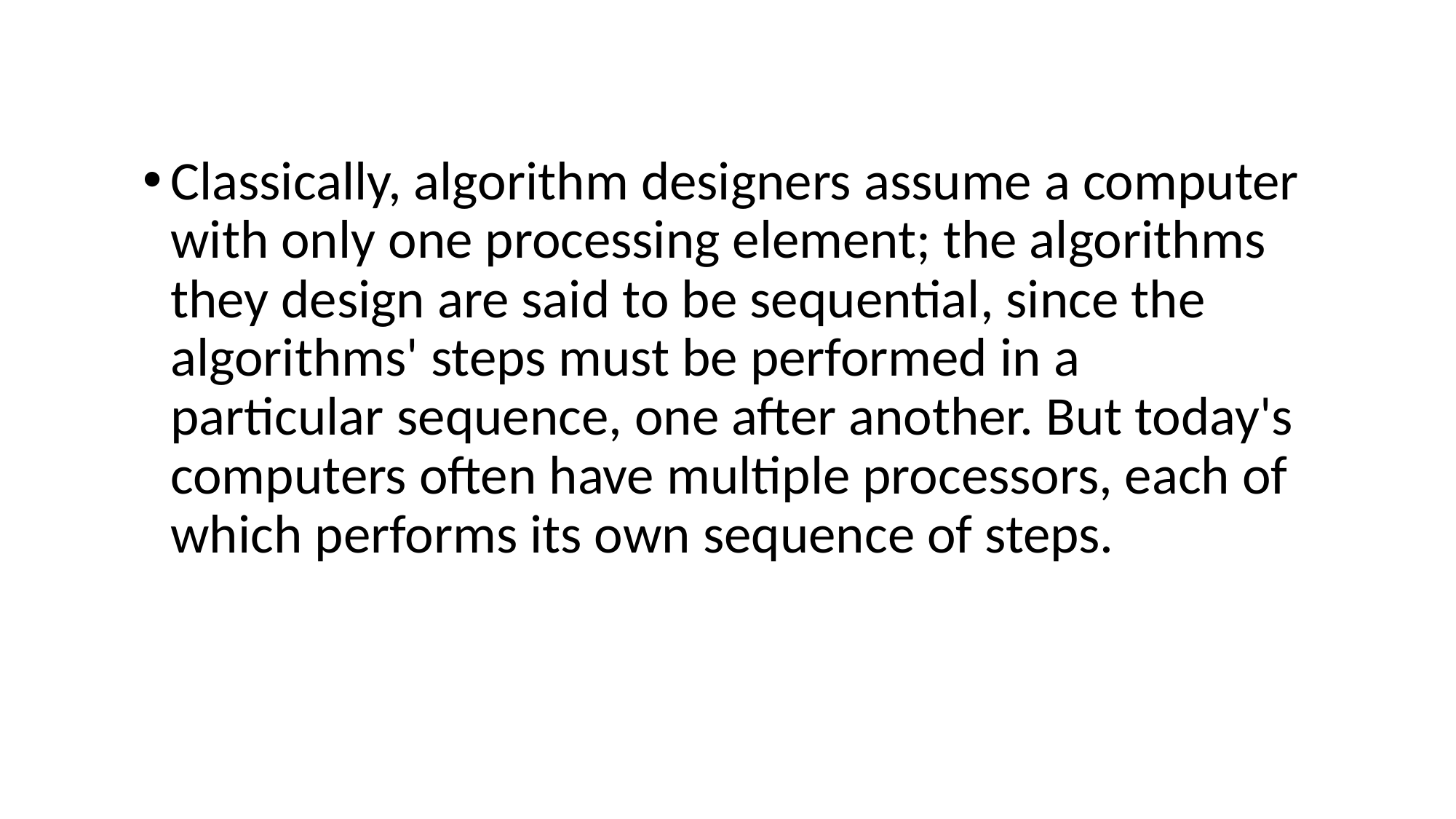

Classically, algorithm designers assume a computer with only one processing element; the algorithms they design are said to be sequential, since the algorithms' steps must be performed in a particular sequence, one after another. But today's computers often have multiple processors, each of which performs its own sequence of steps.